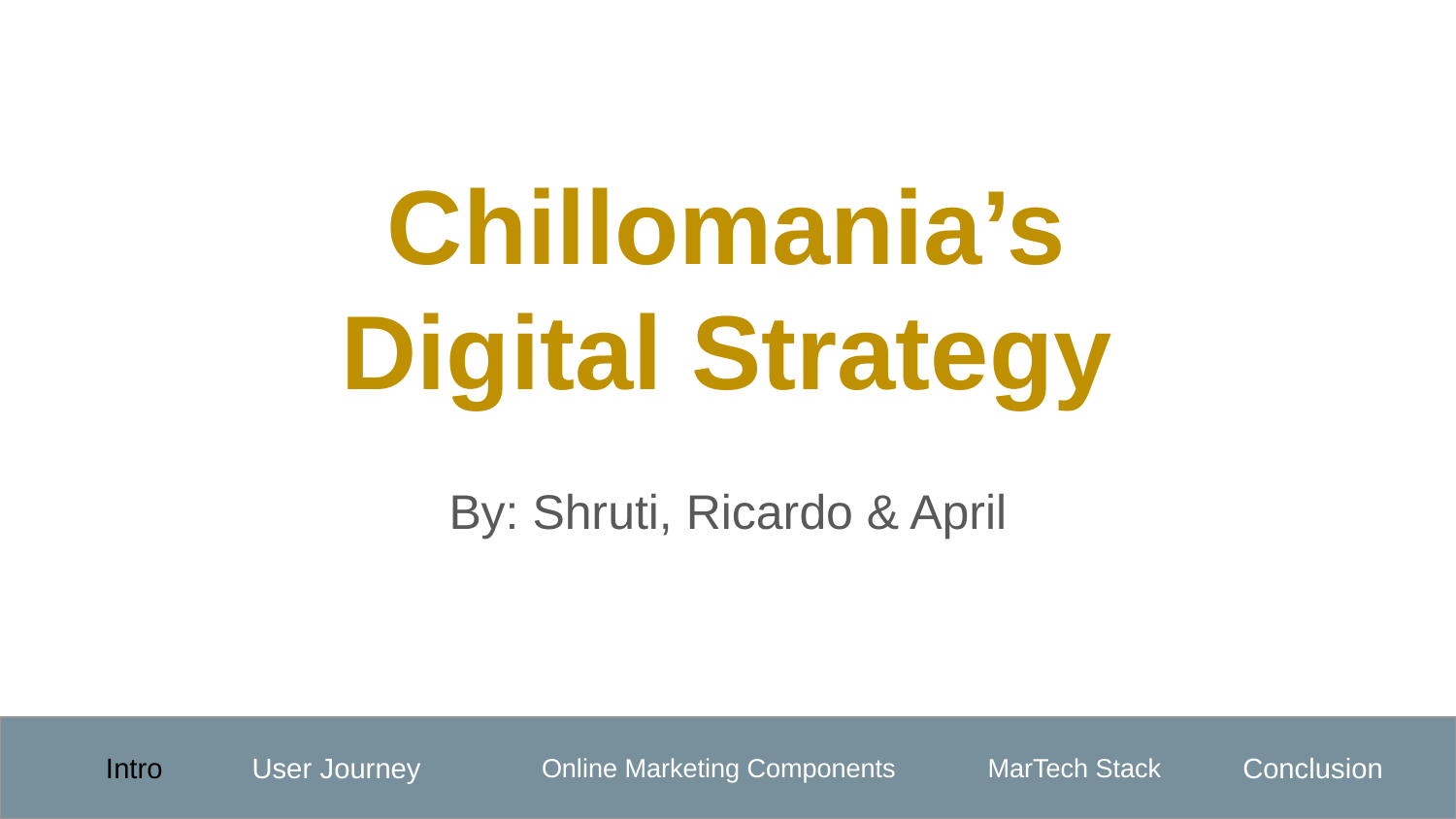

# Chillomania’s
Digital Strategy
By: Shruti, Ricardo & April

Intro
User Journey
Conclusion
Online Marketing Components
MarTech Stack